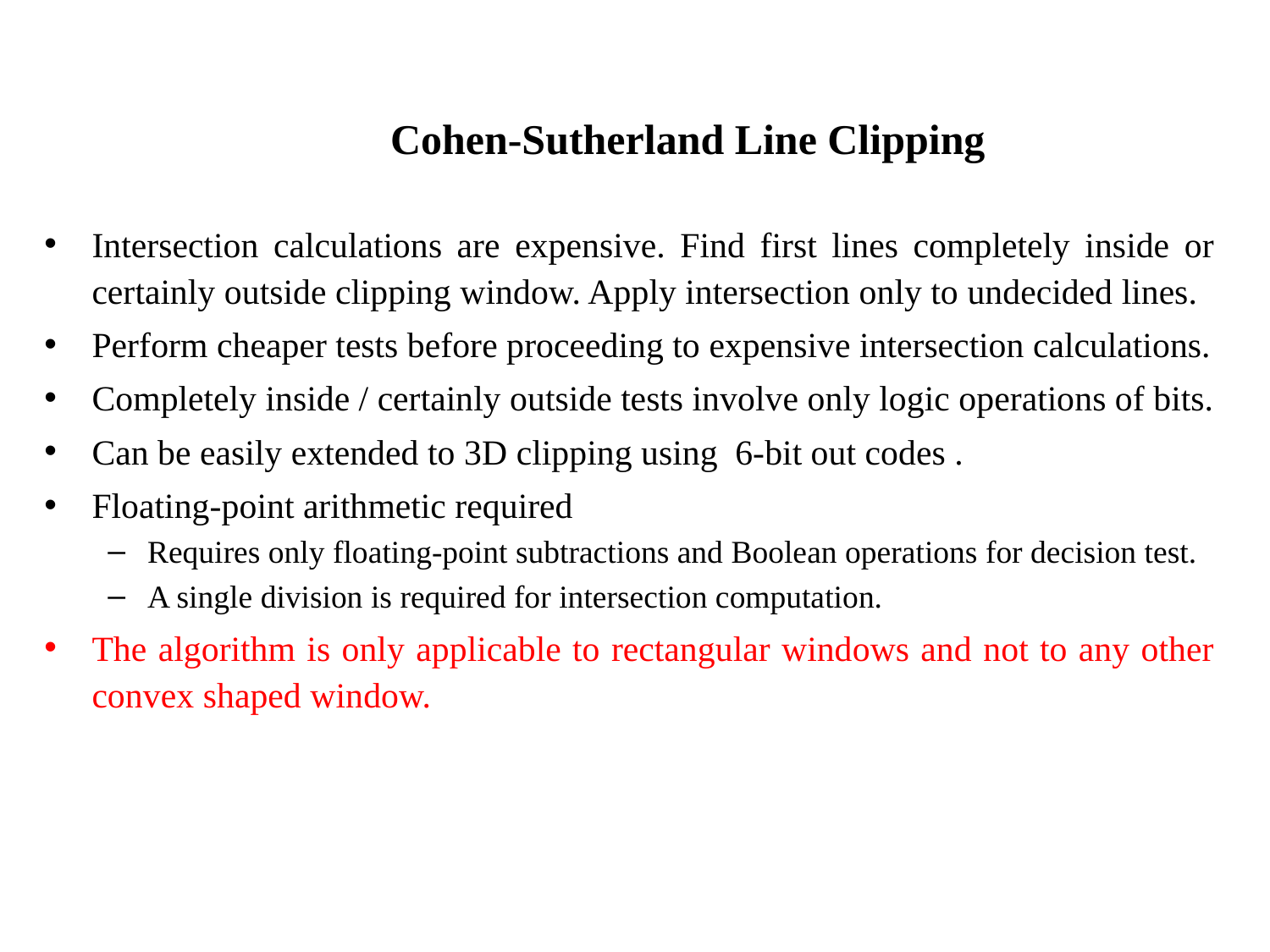

# Cohen-Sutherland Line Clipping
Intersection calculations are expensive. Find first lines completely inside or certainly outside clipping window. Apply intersection only to undecided lines.
Perform cheaper tests before proceeding to expensive intersection calculations.
Completely inside / certainly outside tests involve only logic operations of bits.
Can be easily extended to 3D clipping using  6-bit out codes .
Floating-point arithmetic required
Requires only floating-point subtractions and Boolean operations for decision test.
A single division is required for intersection computation.
The algorithm is only applicable to rectangular windows and not to any other convex shaped window.